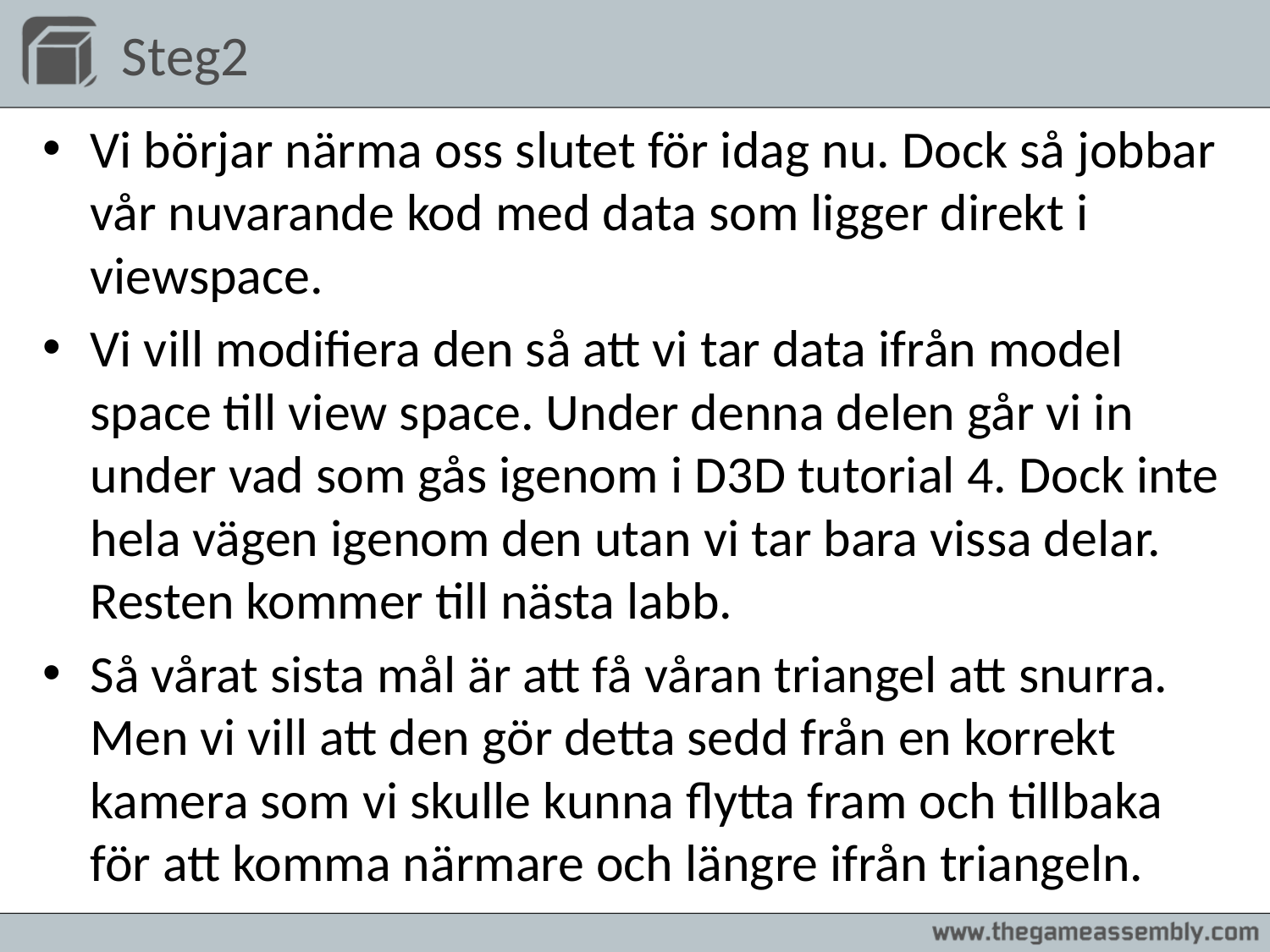

# Steg2
Vi börjar närma oss slutet för idag nu. Dock så jobbar vår nuvarande kod med data som ligger direkt i viewspace.
Vi vill modifiera den så att vi tar data ifrån model space till view space. Under denna delen går vi in under vad som gås igenom i D3D tutorial 4. Dock inte hela vägen igenom den utan vi tar bara vissa delar. Resten kommer till nästa labb.
Så vårat sista mål är att få våran triangel att snurra. Men vi vill att den gör detta sedd från en korrekt kamera som vi skulle kunna flytta fram och tillbaka för att komma närmare och längre ifrån triangeln.